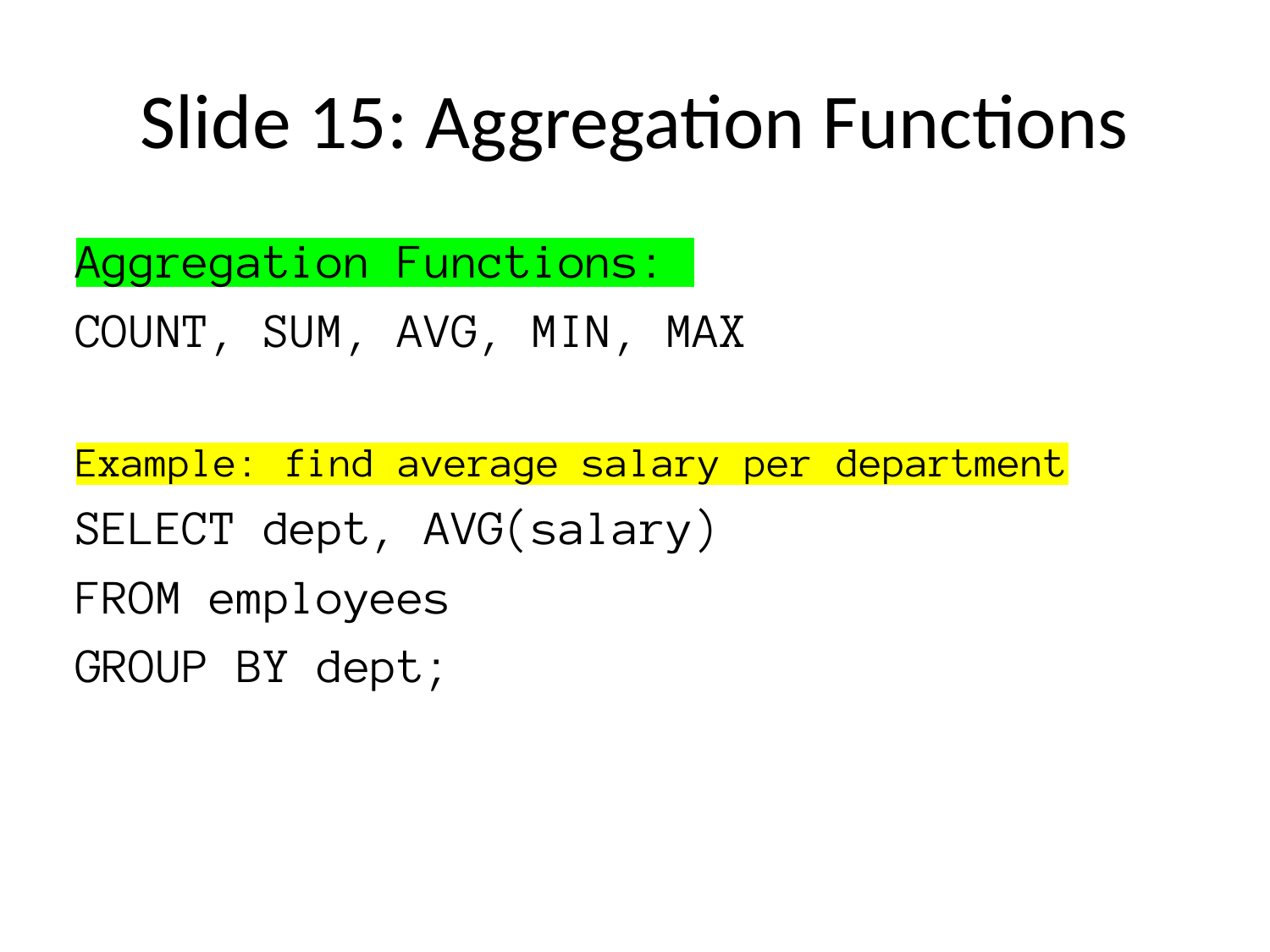

# Slide 15: Aggregation Functions
Aggregation Functions:
COUNT, SUM, AVG, MIN, MAX

Example: find average salary per department
SELECT dept, AVG(salary)
FROM employees
GROUP BY dept;